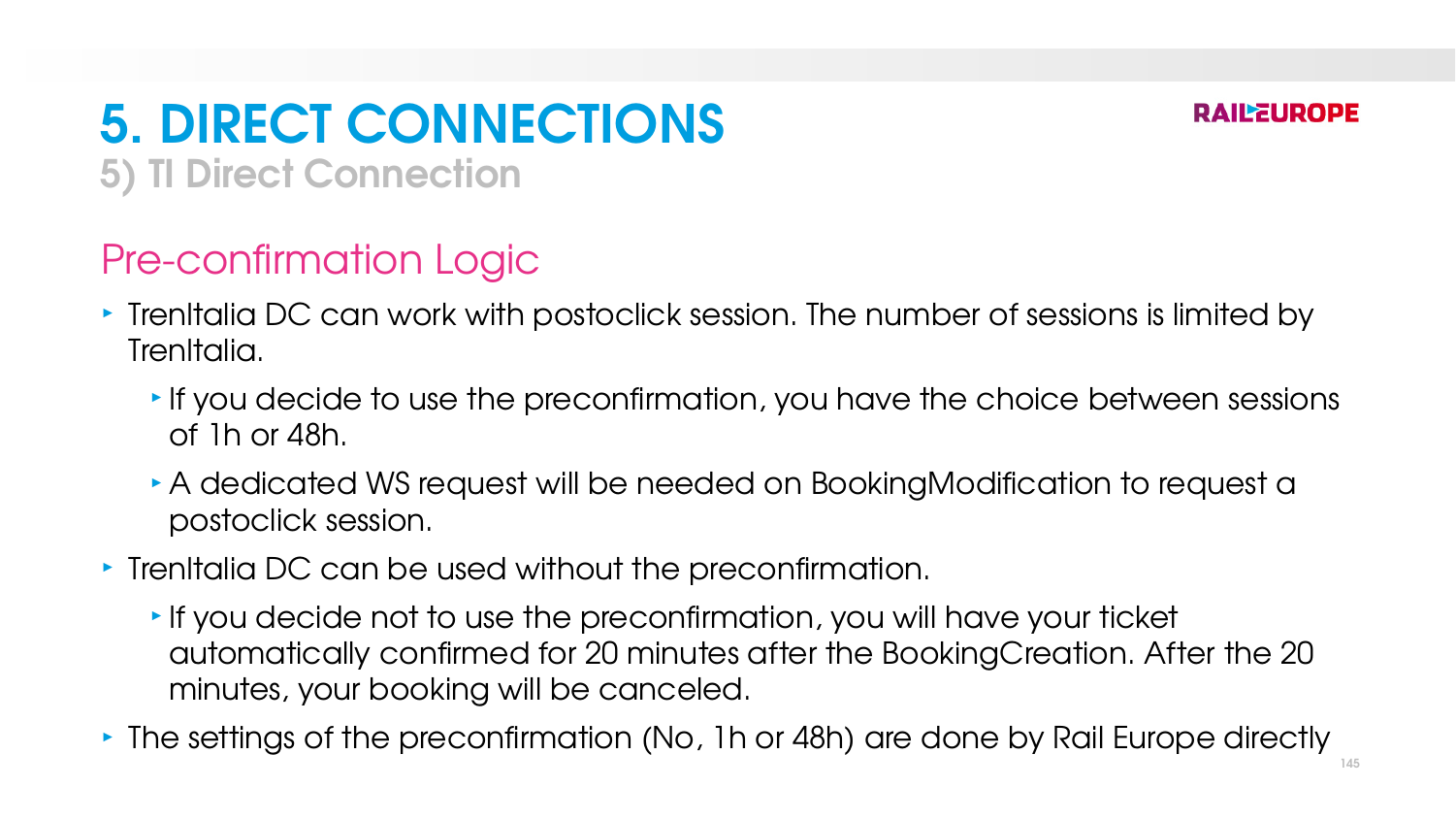

5. Direct Connections
5) TI Direct Connection
Pre-confirmation Logic
TrenItalia DC can work with postoclick session. The number of sessions is limited by TrenItalia.
If you decide to use the preconfirmation, you have the choice between sessions of 1h or 48h.
A dedicated WS request will be needed on BookingModification to request a postoclick session.
TrenItalia DC can be used without the preconfirmation.
If you decide not to use the preconfirmation, you will have your ticket automatically confirmed for 20 minutes after the BookingCreation. After the 20 minutes, your booking will be canceled.
The settings of the preconfirmation (No, 1h or 48h) are done by Rail Europe directly
145